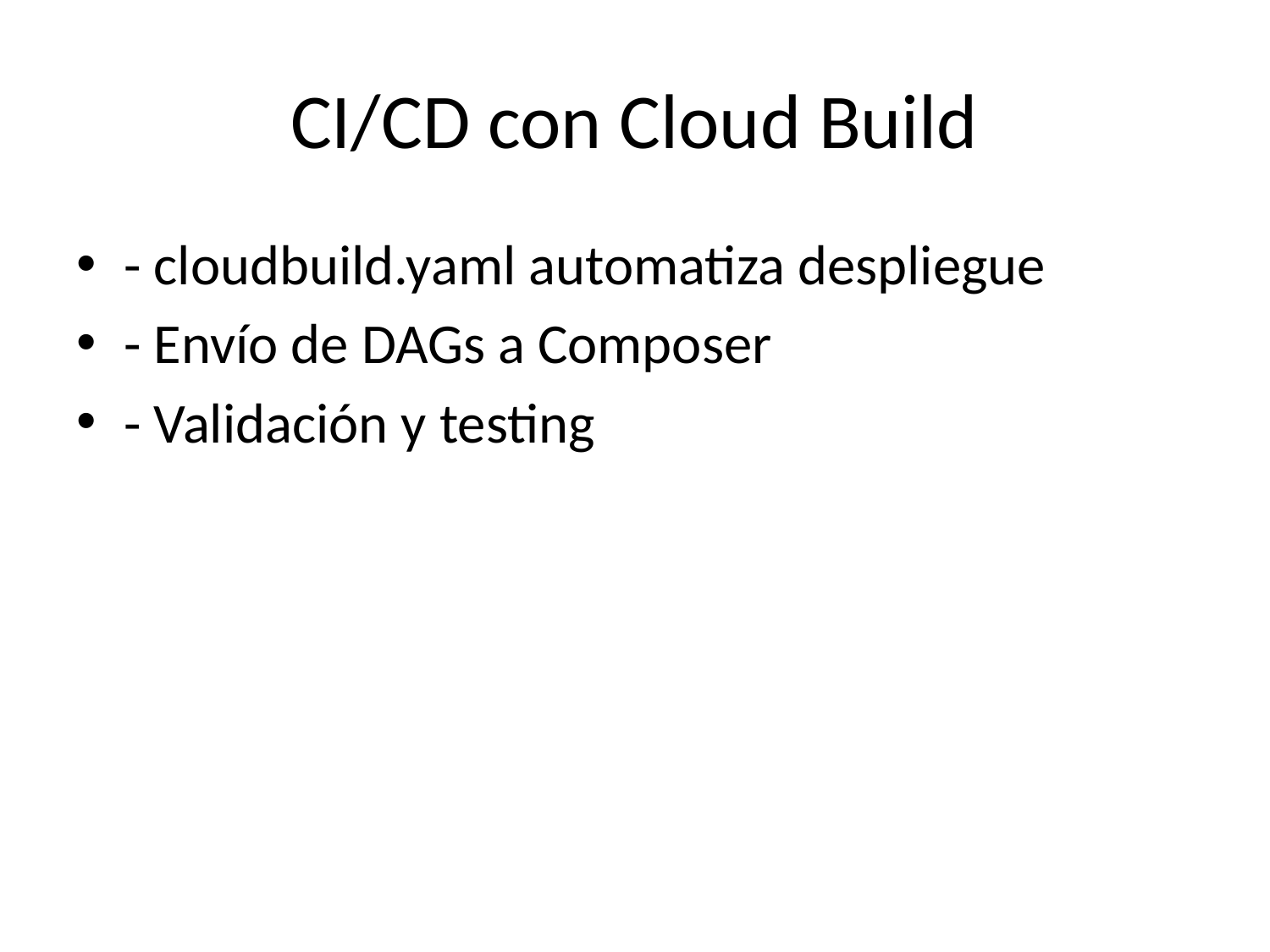

# CI/CD con Cloud Build
- cloudbuild.yaml automatiza despliegue
- Envío de DAGs a Composer
- Validación y testing